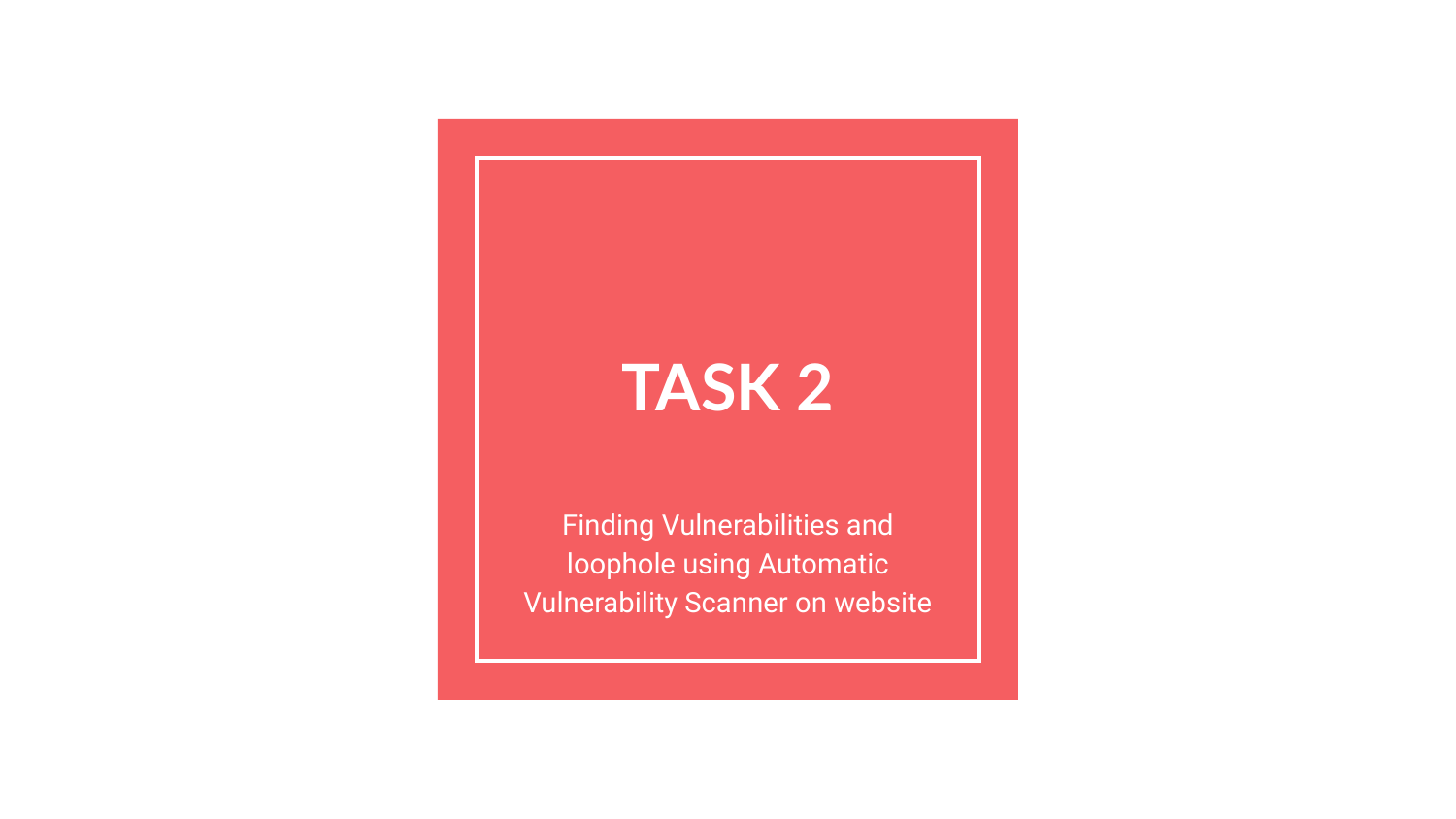

# TASK 2
Finding Vulnerabilities and loophole using Automatic Vulnerability Scanner on website